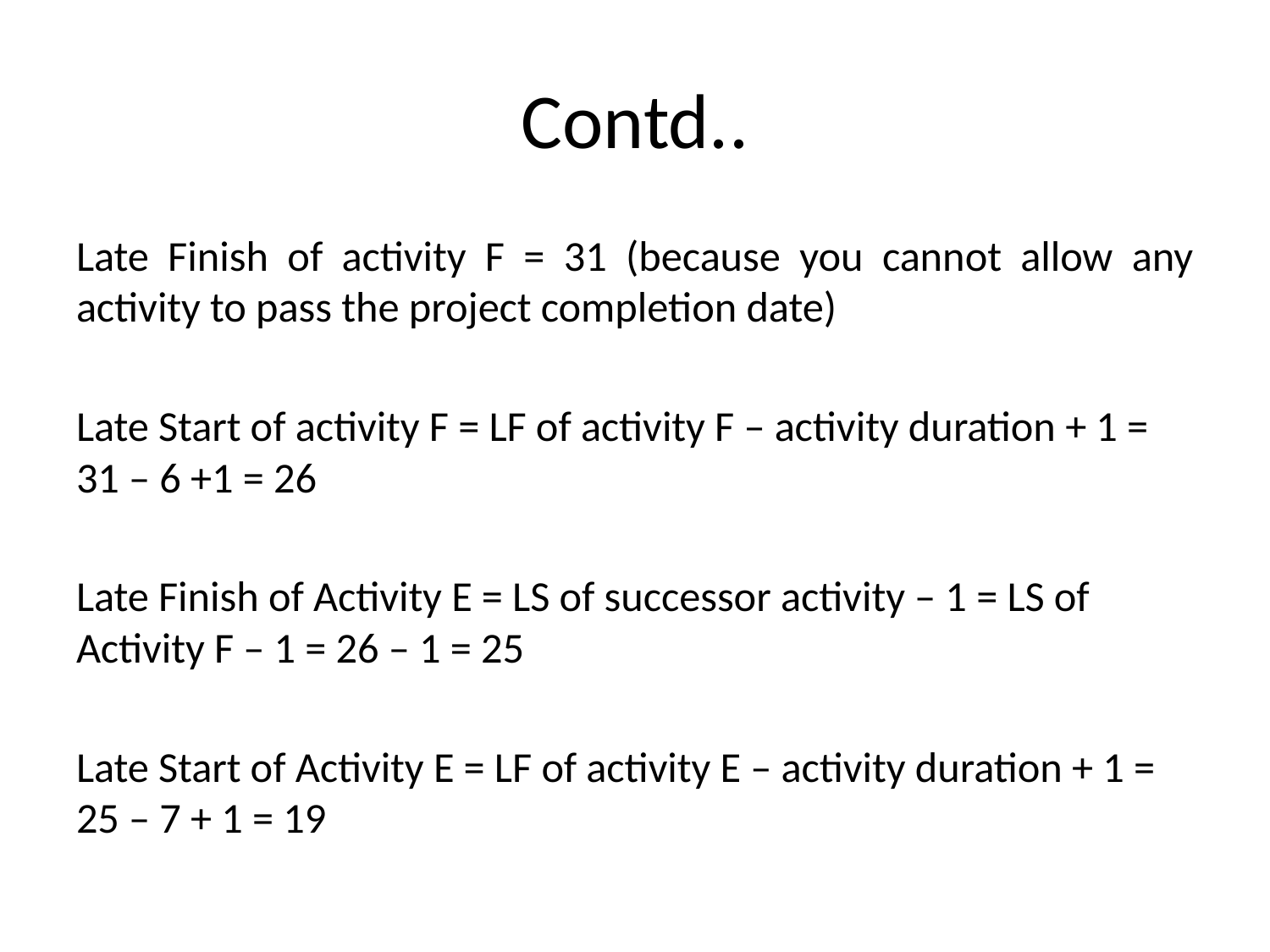

# Contd..
Late Finish of activity F = 31 (because you cannot allow any activity to pass the project completion date)

Late Start of activity F = LF of activity F – activity duration + 1 = 31 – 6 +1 = 26

Late Finish of Activity E = LS of successor activity – 1 = LS of Activity F – 1 = 26 – 1 = 25

Late Start of Activity E = LF of activity E – activity duration + 1 = 25 – 7 + 1 = 19